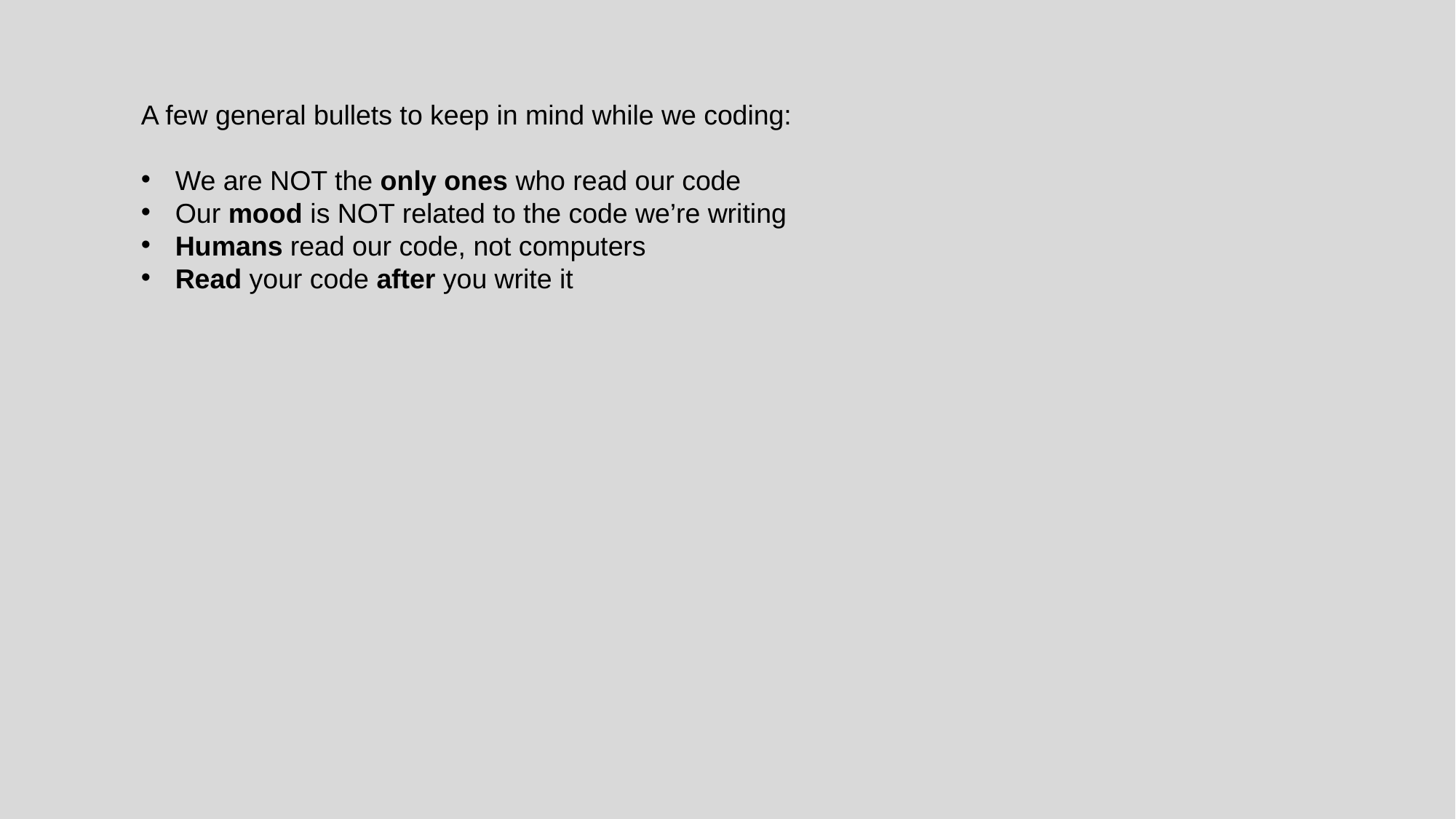

A few general bullets to keep in mind while we coding:

We are NOT the only ones who read our code
Our mood is NOT related to the code we’re writing
Humans read our code, not computers
Read your code after you write it